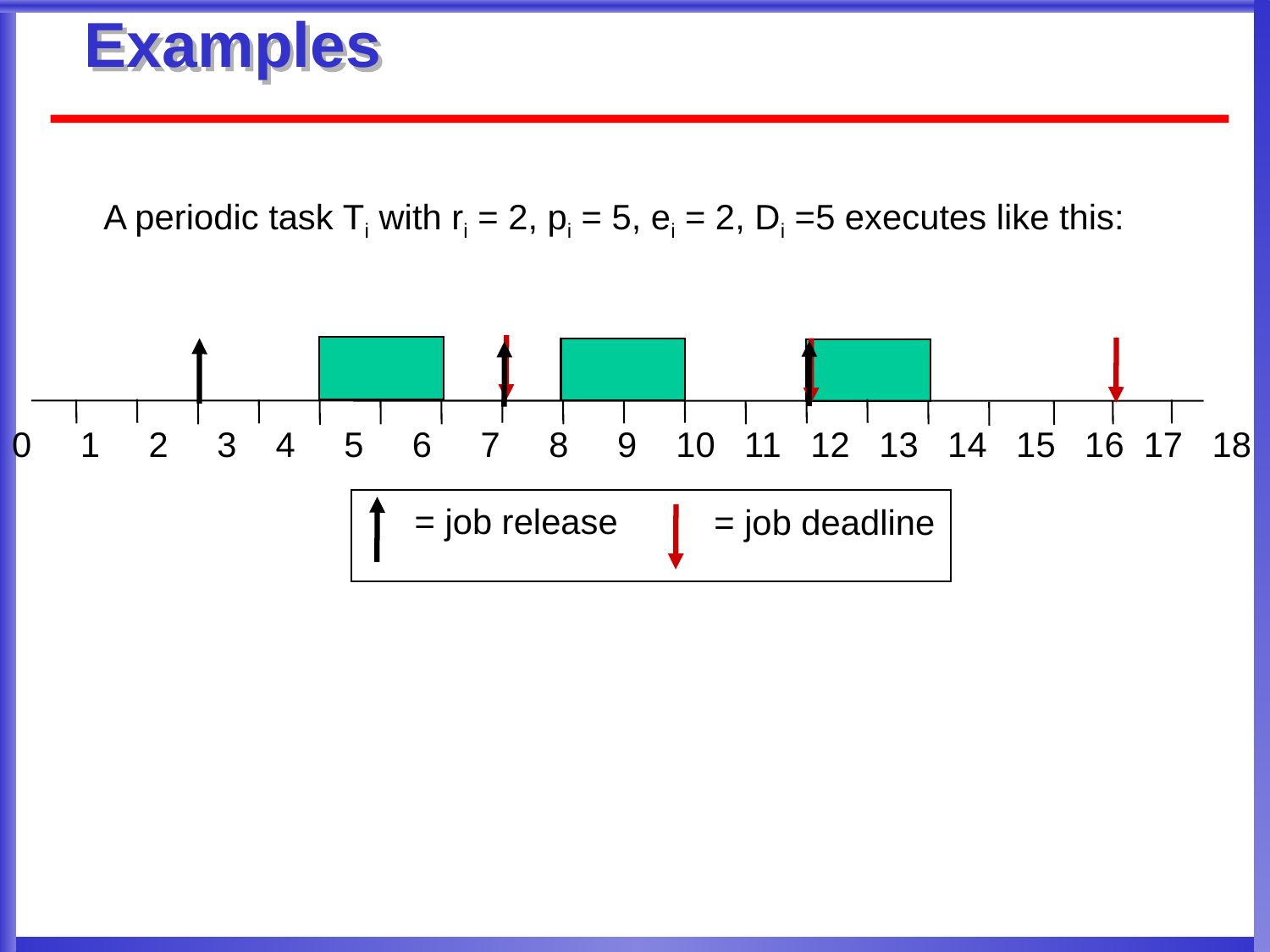

# Examples
A periodic task Ti with ri = 2, pi = 5, ei = 2, Di =5 executes like this:

0     1     2     3    4     5     6     7     8     9    10   11   12   13   14   15   16  17   18

= job release
= job deadline